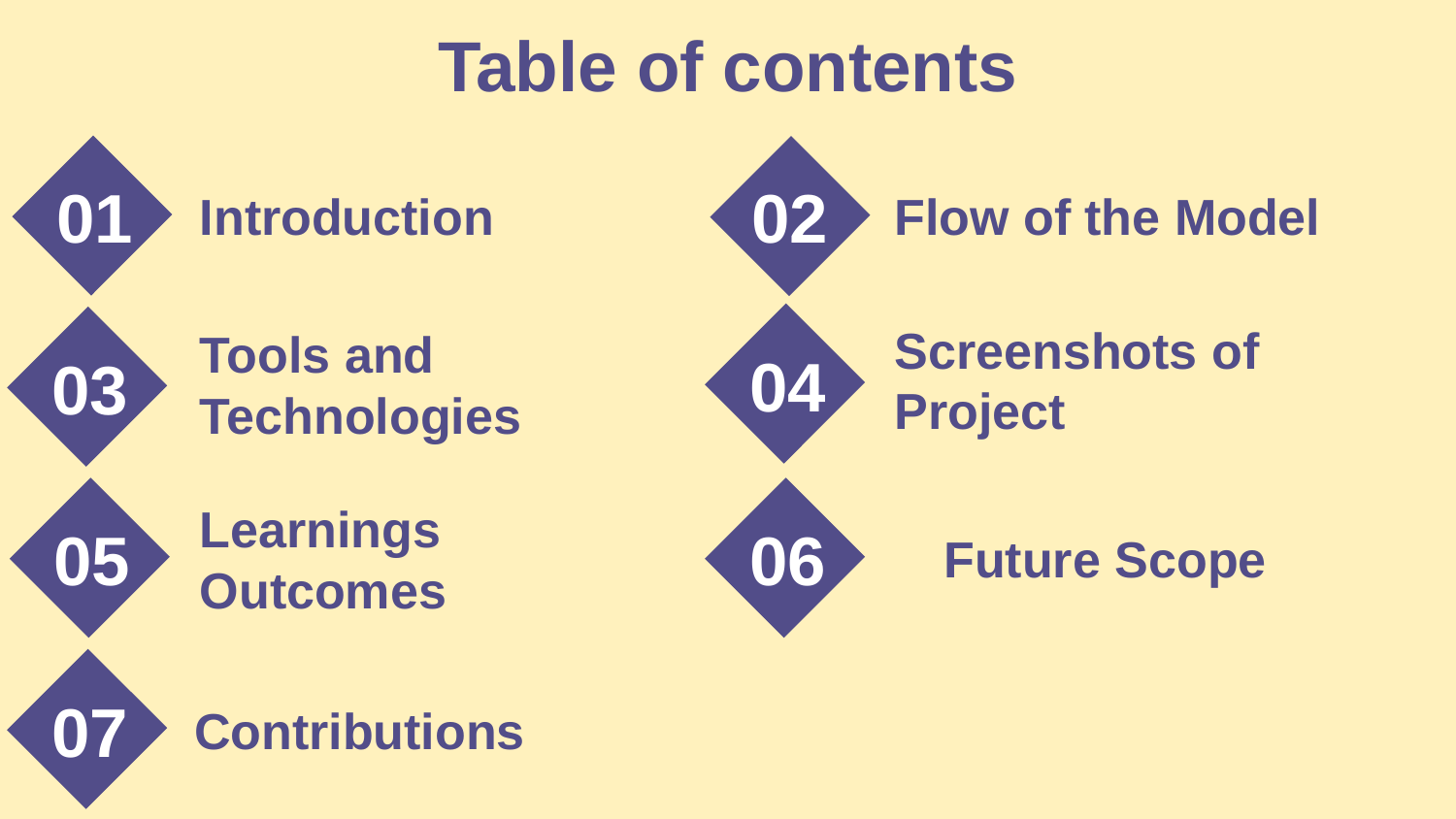

# Table of contents

Flow of the Model
01
02
Introduction

Screenshots of Project
Tools and Technologies
04
03

Future Scope
05
Learnings Outcomes
06

Contributions
07